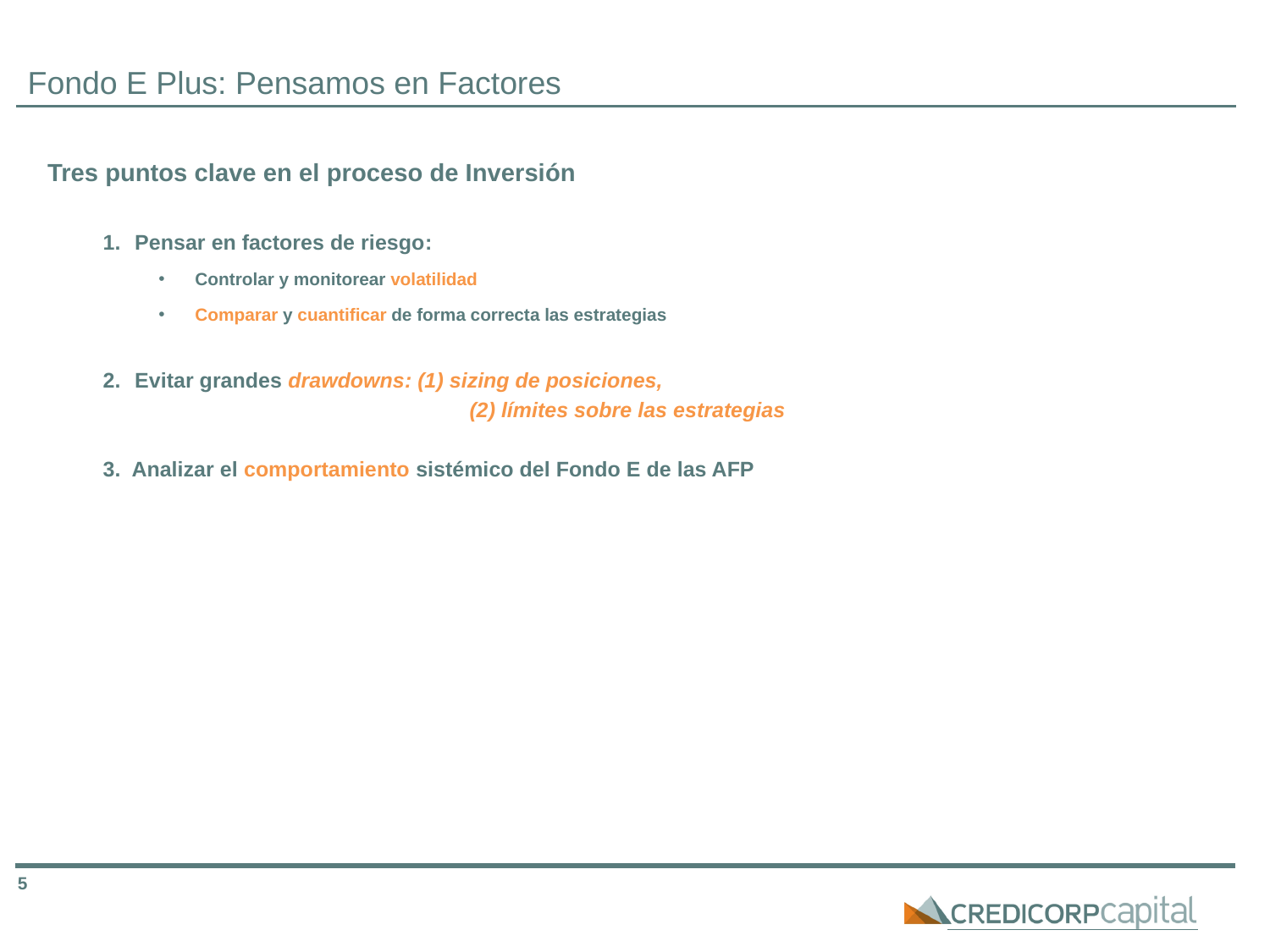

# Fondo E Plus: Pensamos en Factores
Tres puntos clave en el proceso de Inversión
Pensar en factores de riesgo:
 Controlar y monitorear volatilidad
 Comparar y cuantificar de forma correcta las estrategias
Evitar grandes drawdowns: (1) sizing de posiciones,
		                   (2) límites sobre las estrategias

3.  Analizar el comportamiento sistémico del Fondo E de las AFP
5